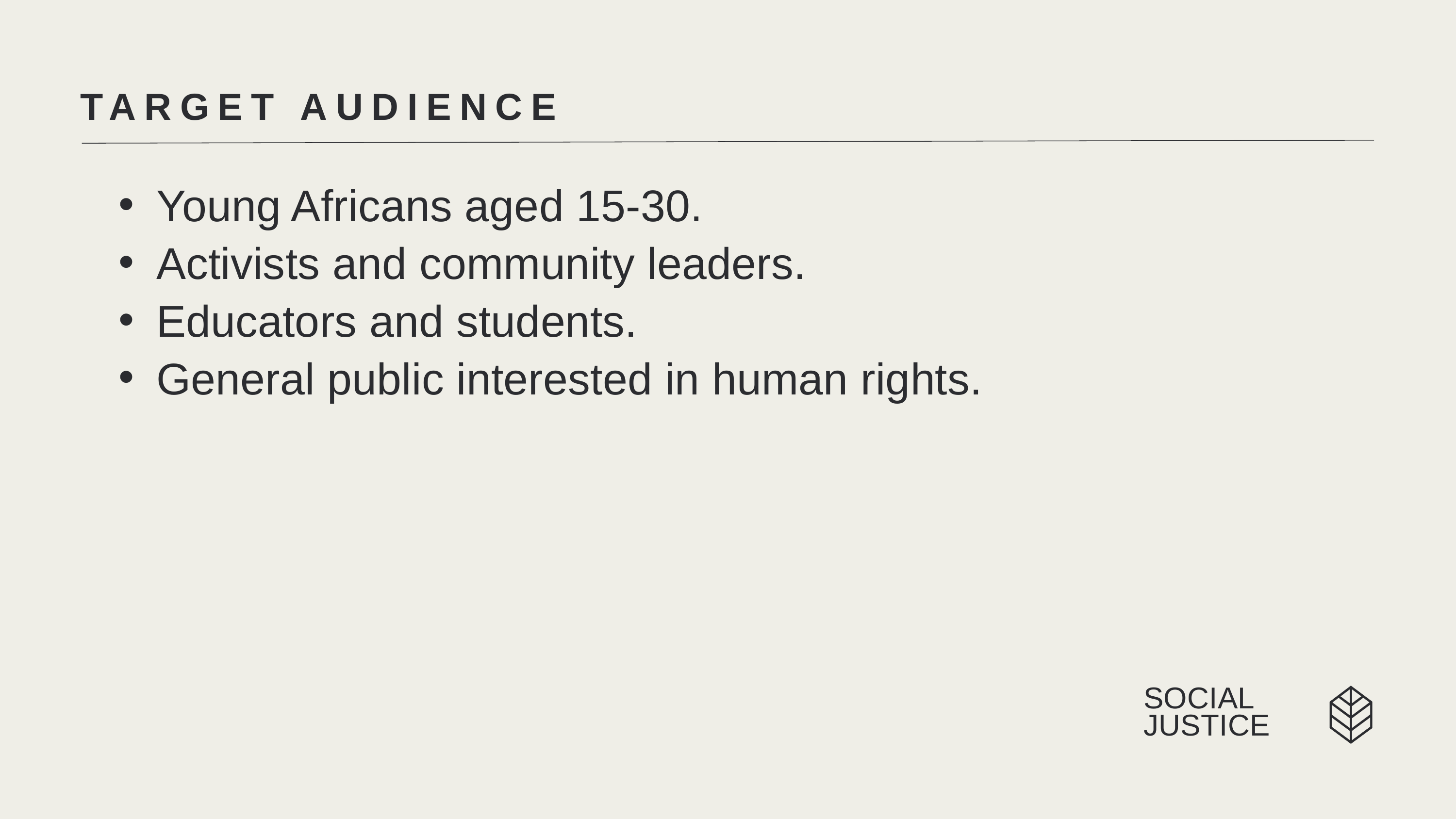

TARGET AUDIENCE

Young Africans aged 15-30.
Activists and community leaders.
Educators and students.
General public interested in human rights.

SOCIAL
JUSTICE